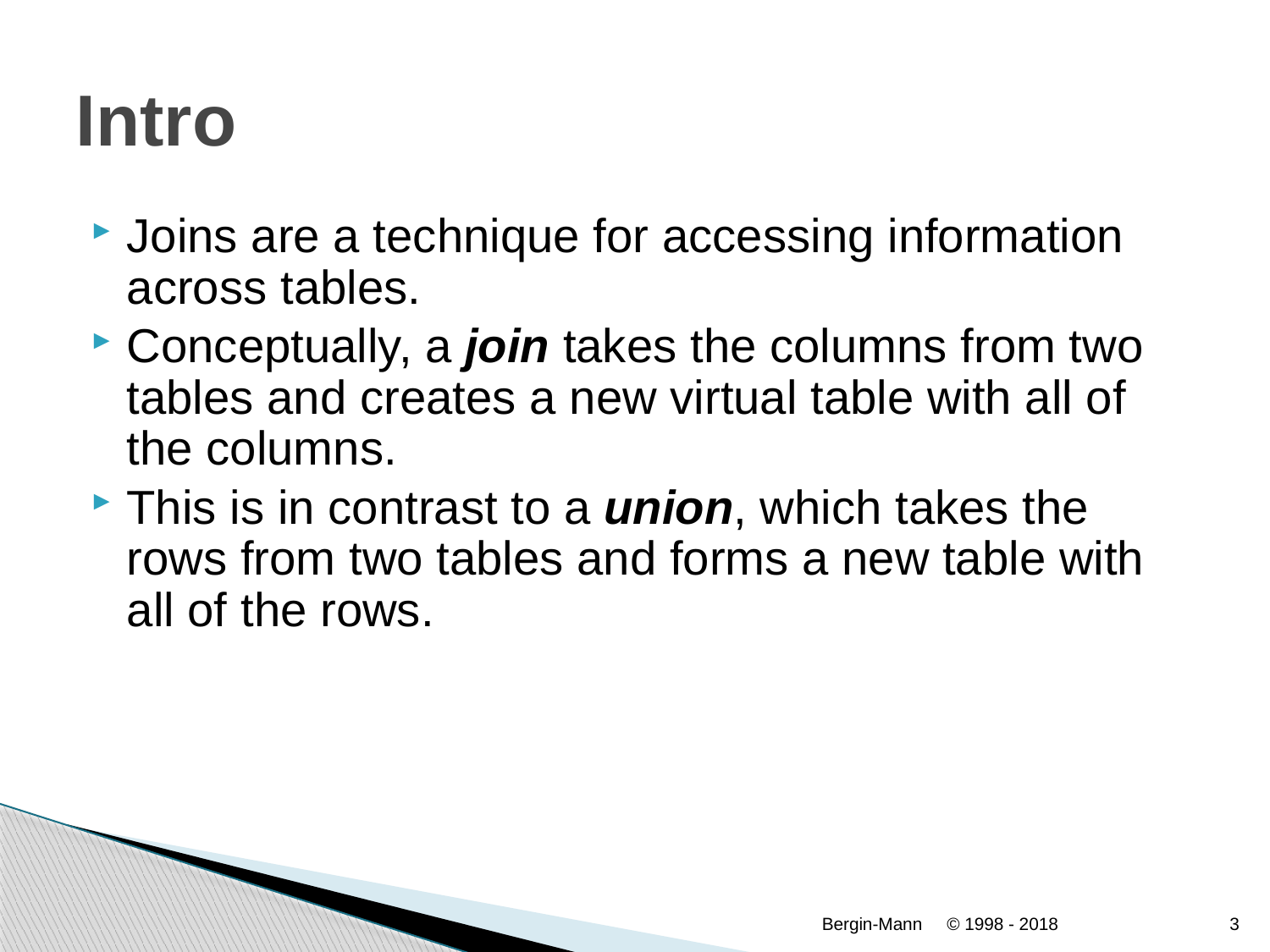

# Intro
Joins are a technique for accessing information across tables.
Conceptually, a join takes the columns from two tables and creates a new virtual table with all of the columns.
This is in contrast to a union, which takes the rows from two tables and forms a new table with all of the rows.
Bergin-Mann
© 1998 - 2018
3